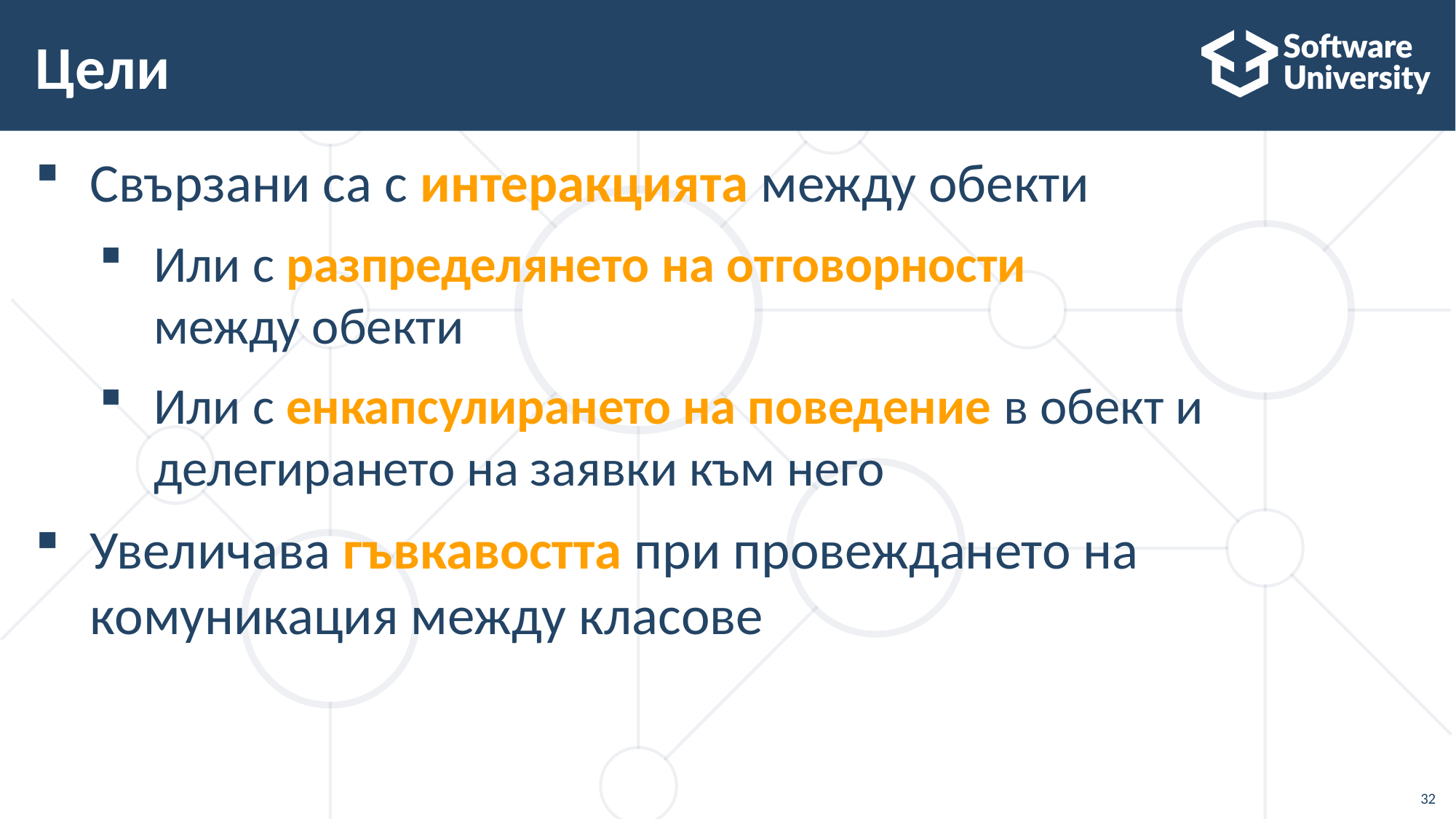

# Цели
Свързани са с интеракцията между обекти
Или с разпределянето на отговорности
между обекти
Или с енкапсулирането на поведение в обект и делегирането на заявки към него
Увеличава гъвкавостта при провеждането на комуникация между класове
32